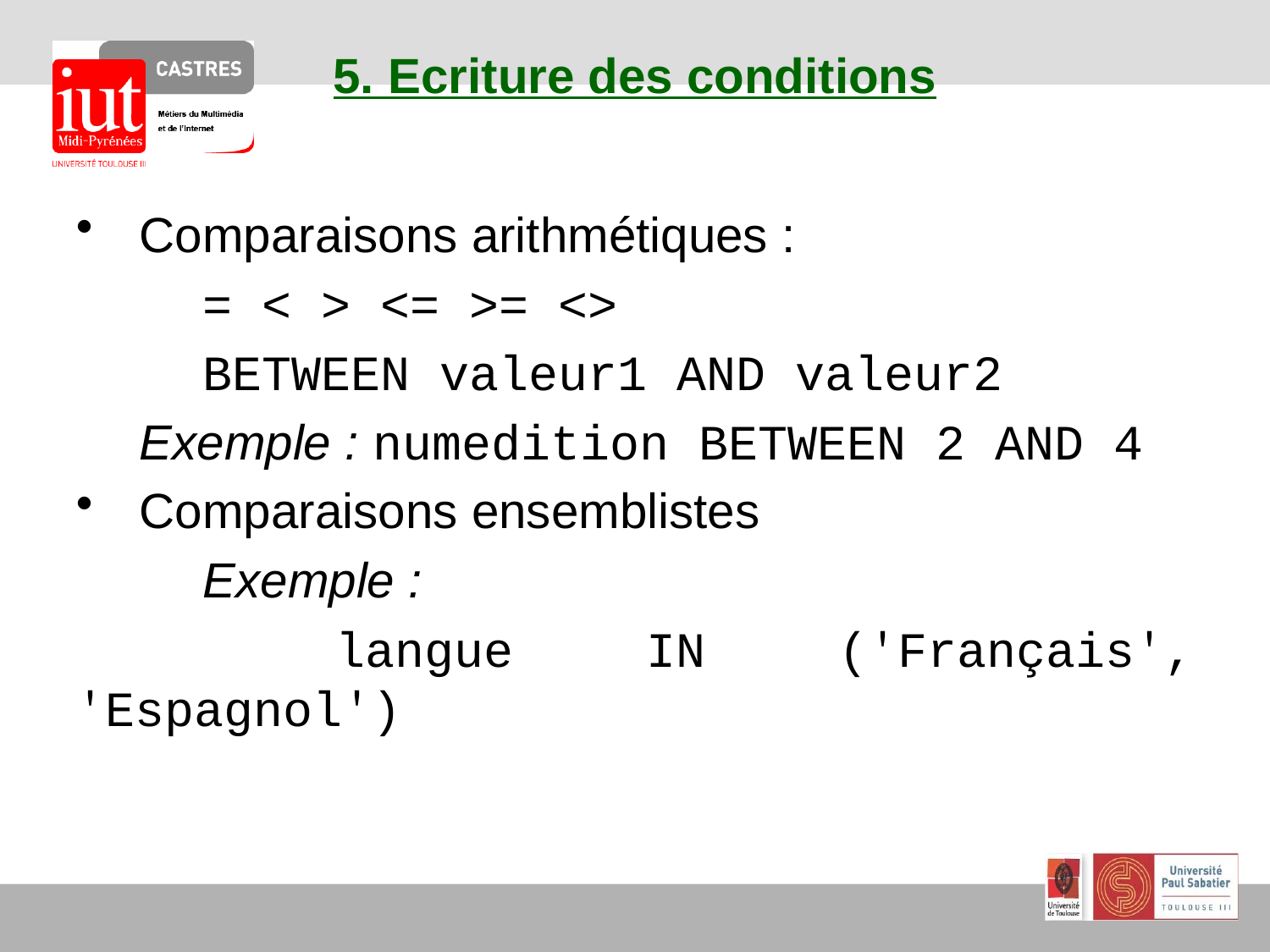

# 5. Ecriture des conditions
Comparaisons arithmétiques :
	= < > <= >= <>
	BETWEEN valeur1 AND valeur2
Exemple : numedition BETWEEN 2 AND 4
Comparaisons ensemblistes
	Exemple :
	 langue IN (ꞌFrançaisꞌ, ꞌEspagnolꞌ)